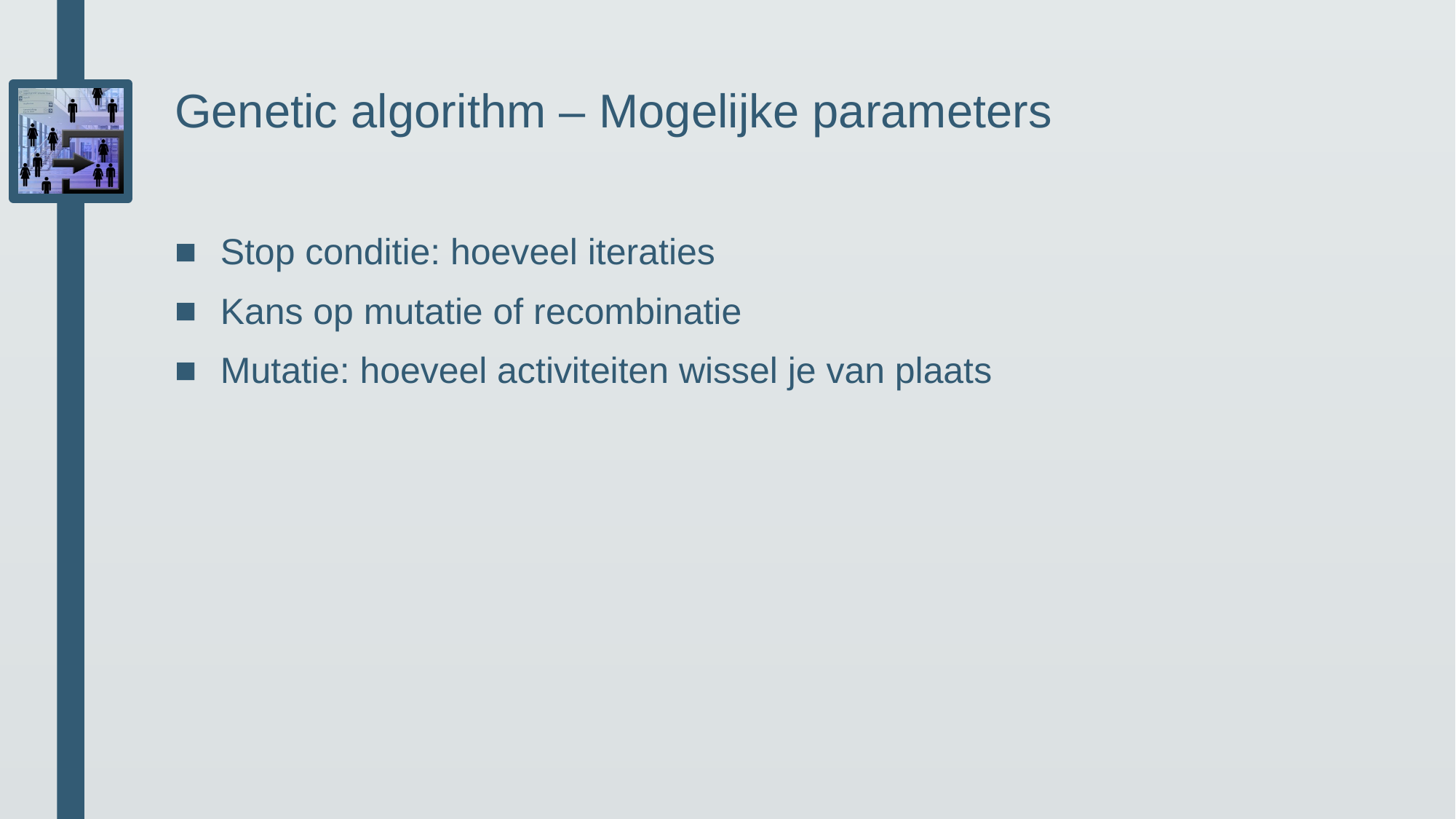

# Genetic algorithm – Mogelijke parameters
Stop conditie: hoeveel iteraties
Kans op mutatie of recombinatie
Mutatie: hoeveel activiteiten wissel je van plaats